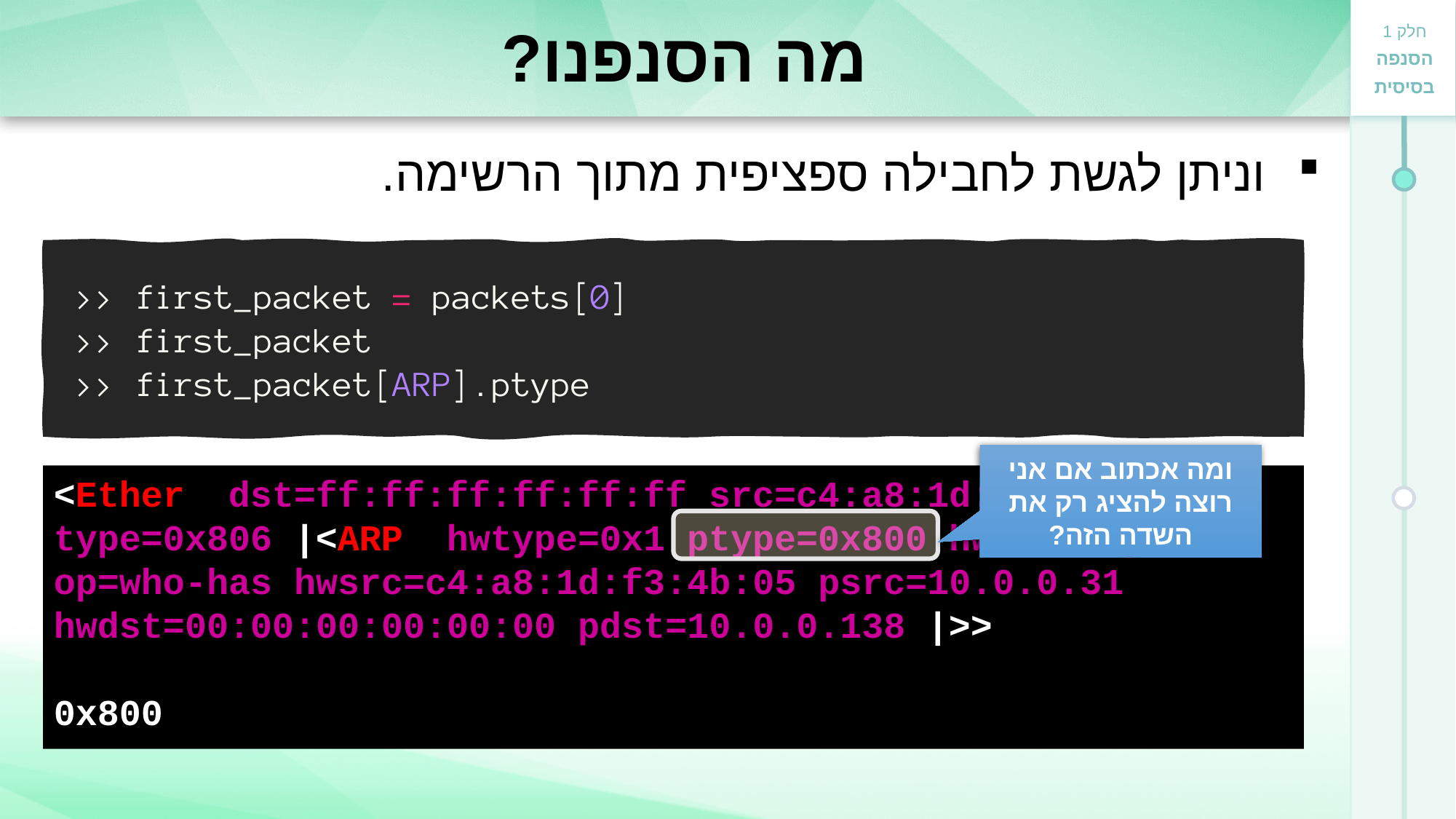

# מה הסנפנו?

וניתן לגשת לחבילה ספציפית מתוך הרשימה.
>> first_packet = packets[0]
>> first_packet
>> first_packet[ARP].ptype
ומה אכתוב אם אני רוצה להציג רק את השדה הזה?
<Ether  dst=ff:ff:ff:ff:ff:ff src=c4:a8:1d:f3:4b:05
type=0x806 |<ARP  hwtype=0x1 ptype=0x800 hwlen=6 plen=4
op=who-has hwsrc=c4:a8:1d:f3:4b:05 psrc=10.0.0.31
hwdst=00:00:00:00:00:00 pdst=10.0.0.138 |>>

0x800